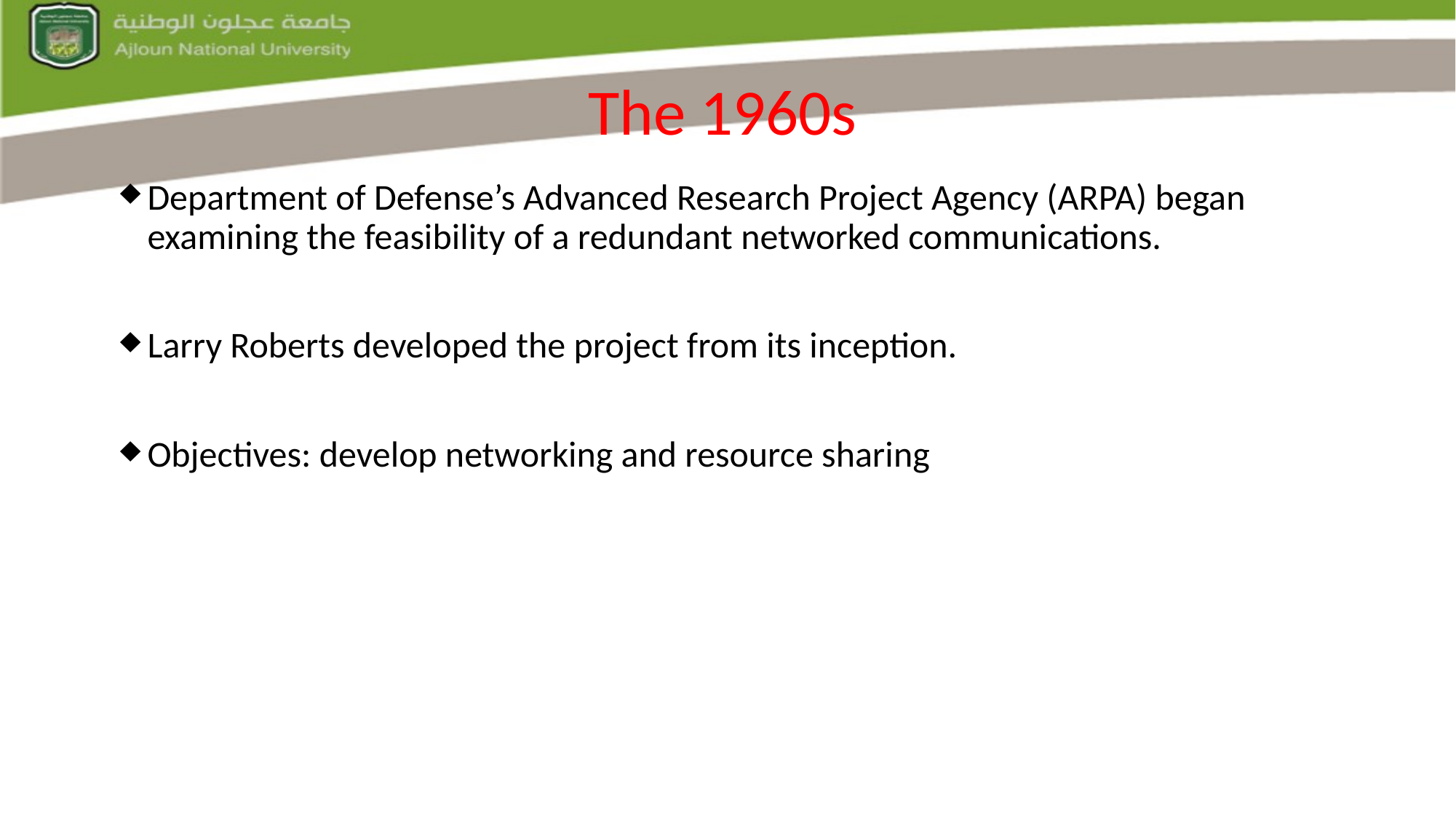

# The 1960s
Department of Defense’s Advanced Research Project Agency (ARPA) began examining the feasibility of a redundant networked communications.

Larry Roberts developed the project from its inception.

Objectives: develop networking and resource sharing
 Slide 16